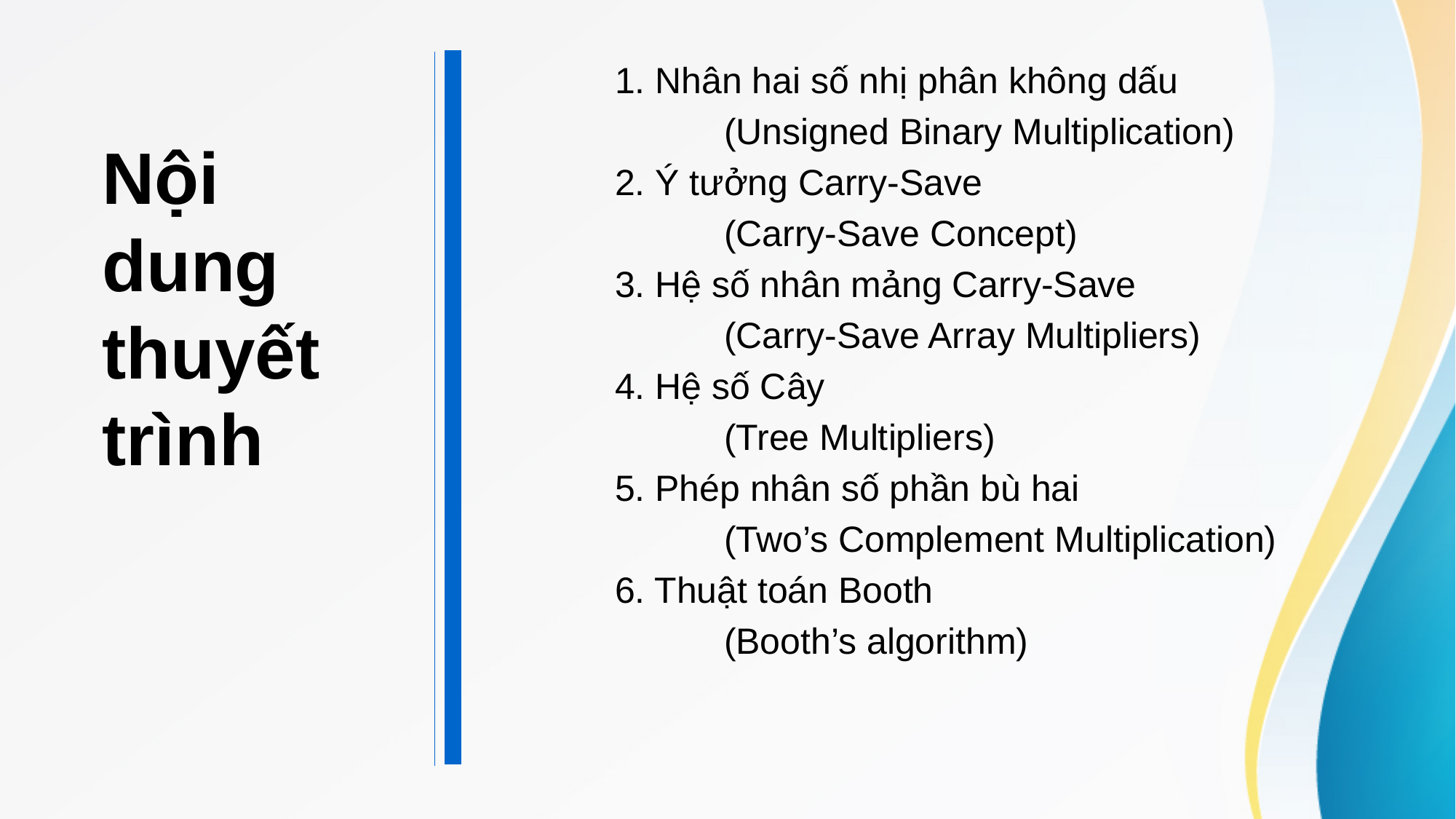

# Nội dung thuyết trình
1. Nhân hai số nhị phân không dấu
	(Unsigned Binary Multiplication)
2. Ý tưởng Carry-Save
	(Carry-Save Concept)
3. Hệ số nhân mảng Carry-Save
	(Carry-Save Array Multipliers)
4. Hệ số Cây
	(Tree Multipliers)
5. Phép nhân số phần bù hai
	(Two’s Complement Multiplication)
6. Thuật toán Booth
	(Booth’s algorithm)